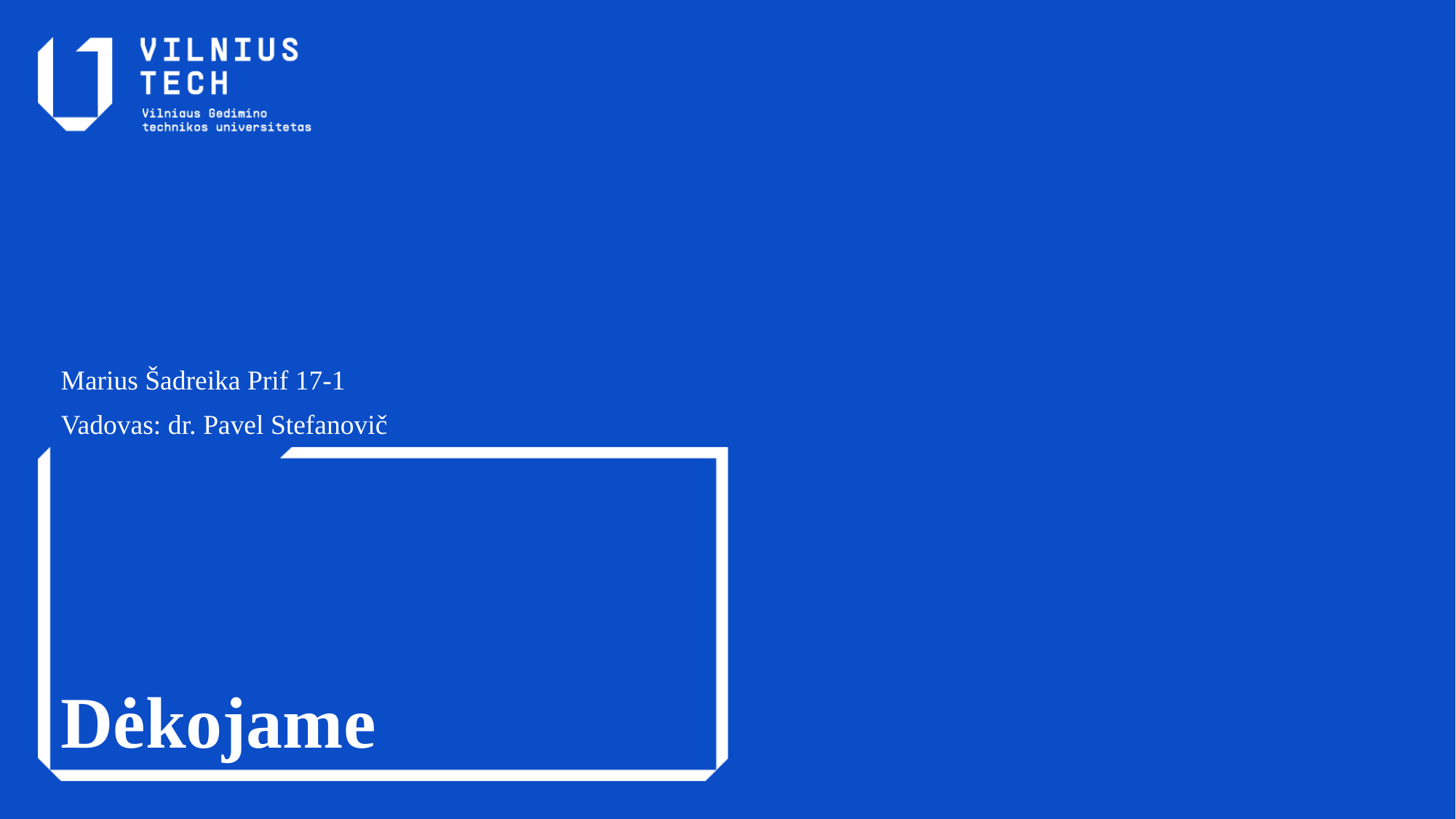

Marius Šadreika Prif 17-1
Vadovas: dr. Pavel Stefanovič

# Dėkojame